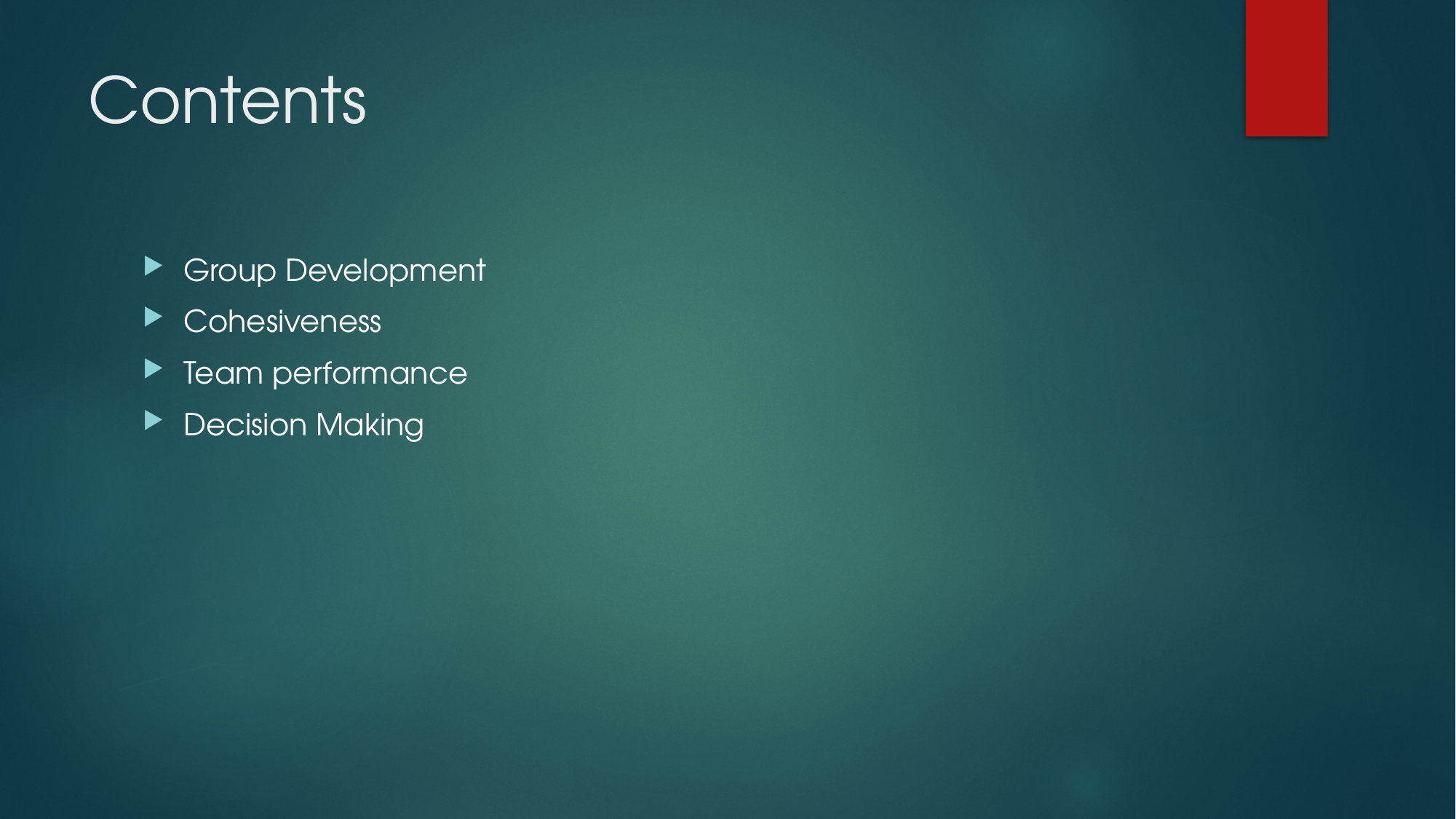

# Contents
Group Development
Cohesiveness
Team performance
Decision Making